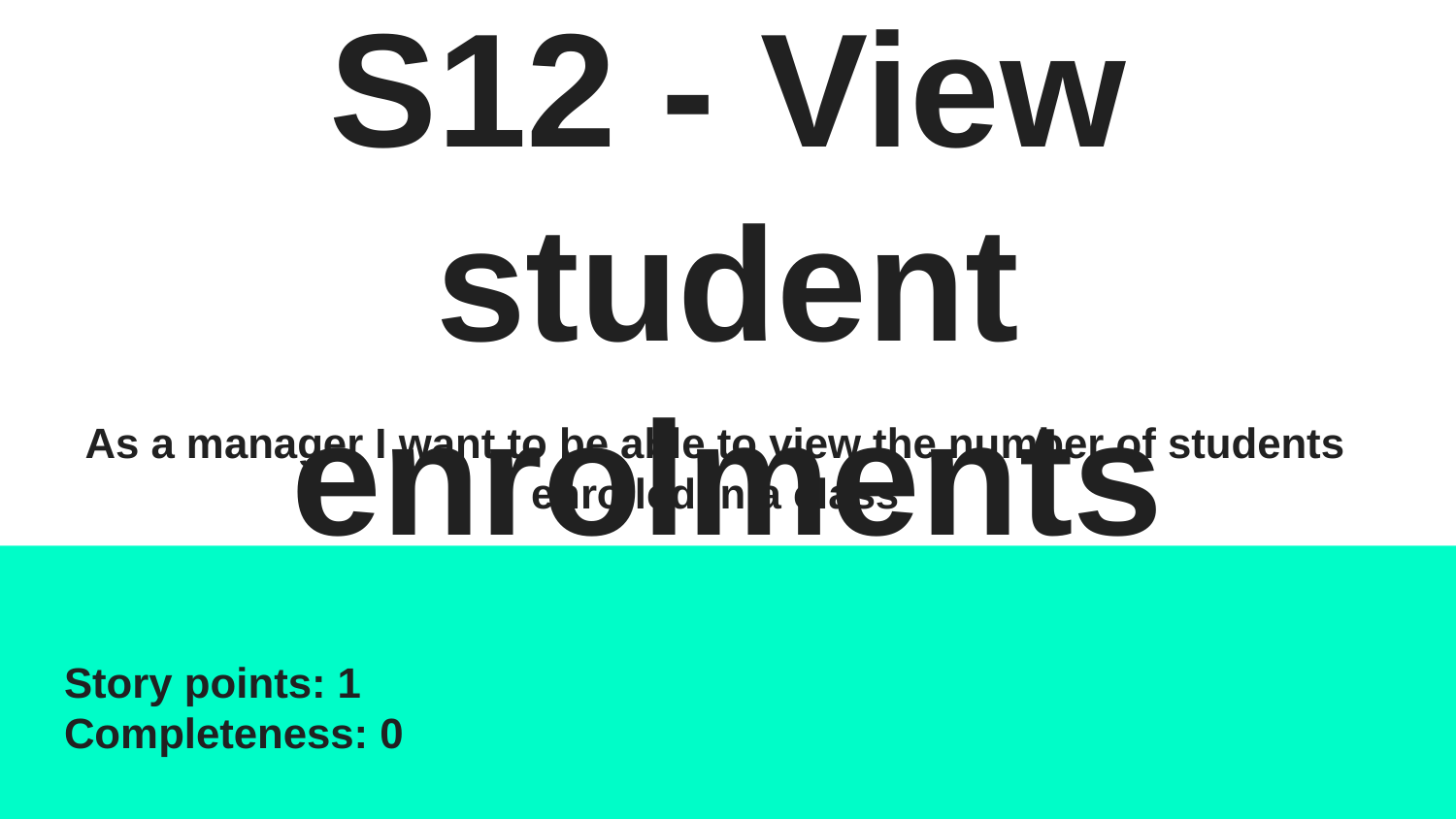

# S12 - View student enrolments
As a manager I want to be able to view the number of students enrolled in a class
Story points: 1						Completeness: 0